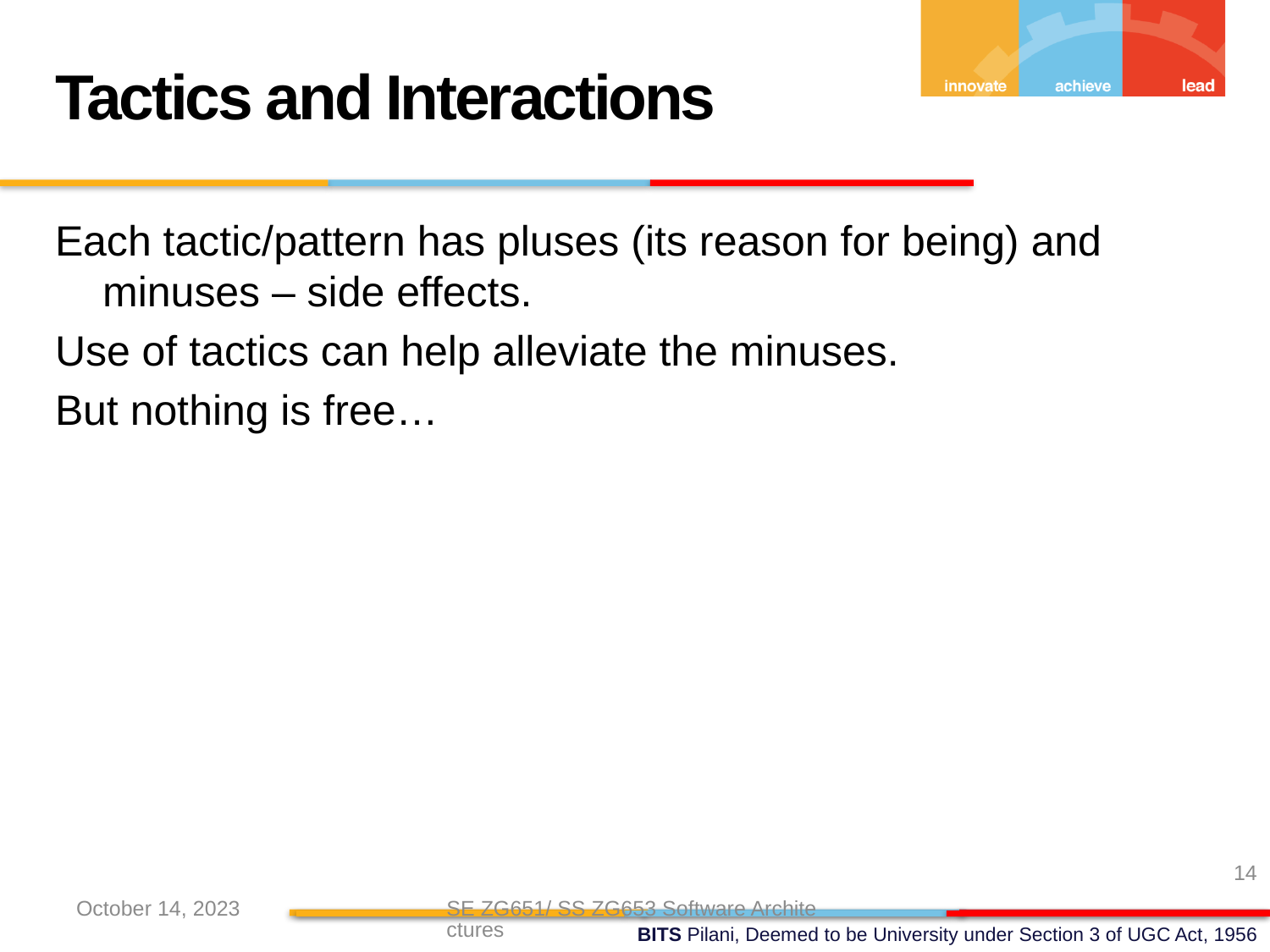

Tactics and Interactions
Each tactic/pattern has pluses (its reason for being) and minuses – side effects.
Use of tactics can help alleviate the minuses.
But nothing is free…
14
October 14, 2023
SE ZG651/ SS ZG653 Software Architectures